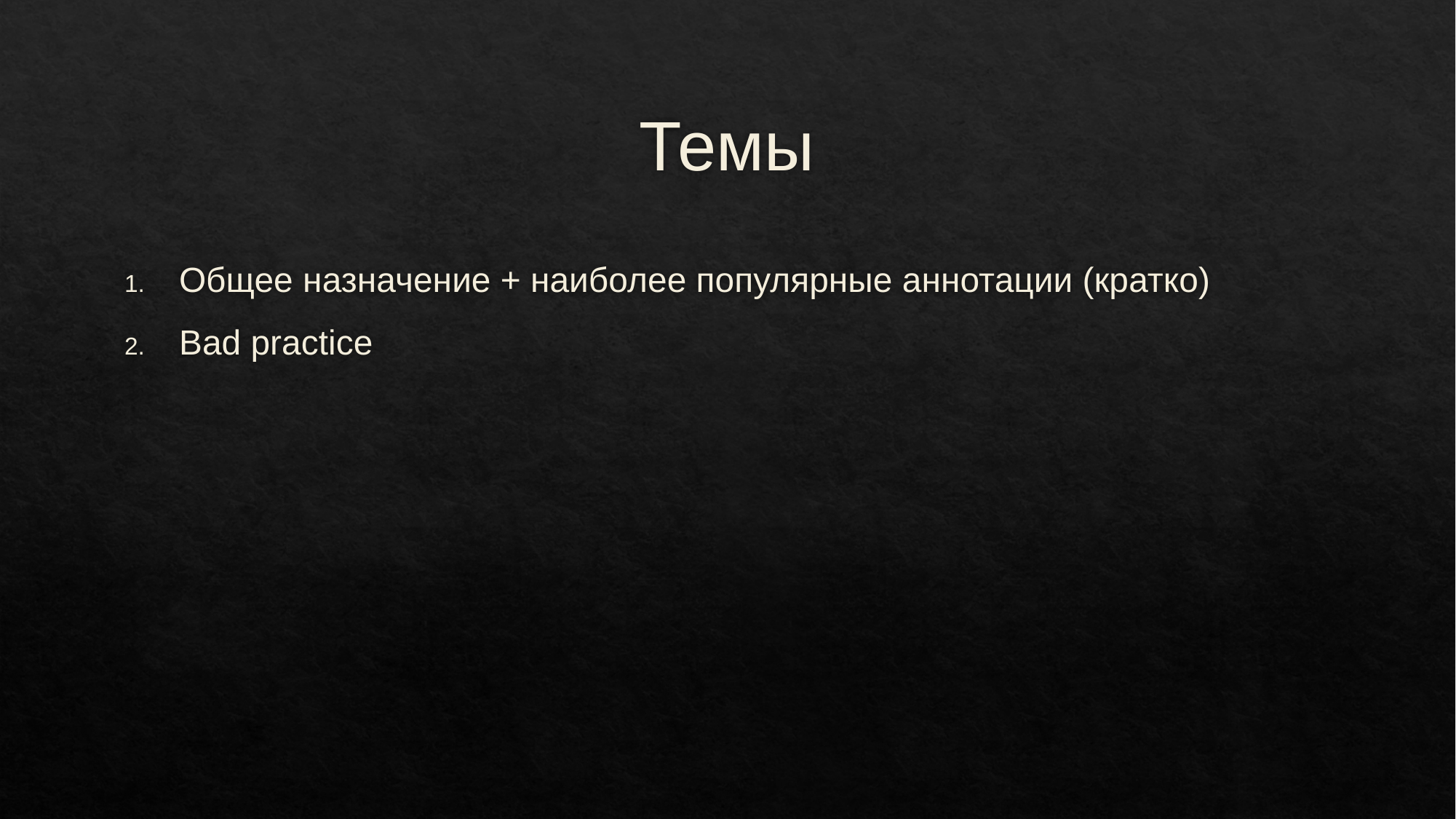

# Темы
Общее назначение + наиболее популярные аннотации (кратко)
Bad practice